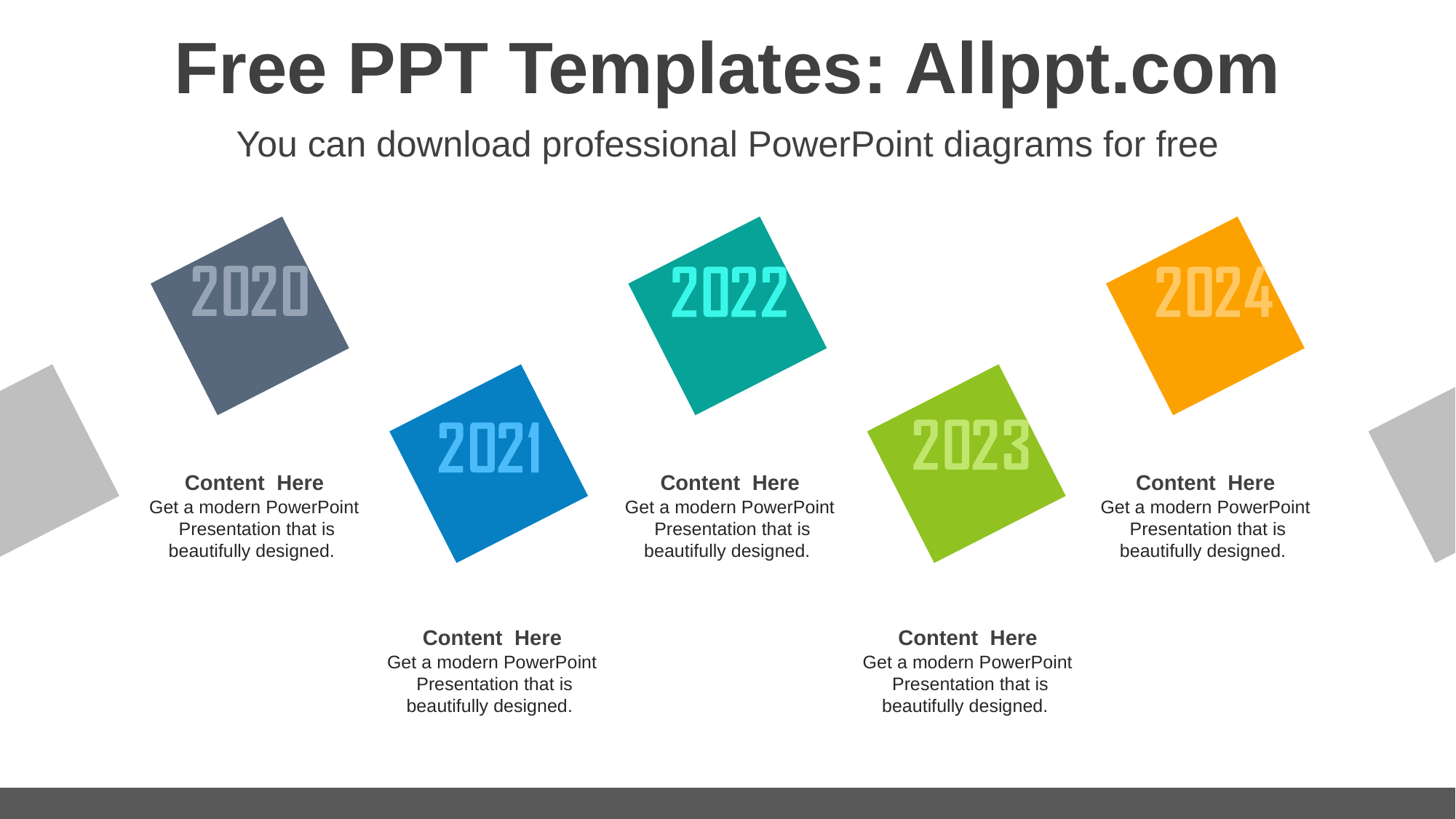

# Free PPT Templates: Allppt.com
You can download professional PowerPoint diagrams for free

Content  Here
Get a modern PowerPoint  Presentation that is beautifully designed.
Content  Here
Get a modern PowerPoint  Presentation that is beautifully designed.
Content  Here
Get a modern PowerPoint  Presentation that is beautifully designed.
Content  Here
Get a modern PowerPoint  Presentation that is beautifully designed.
Content  Here
Get a modern PowerPoint  Presentation that is beautifully designed.